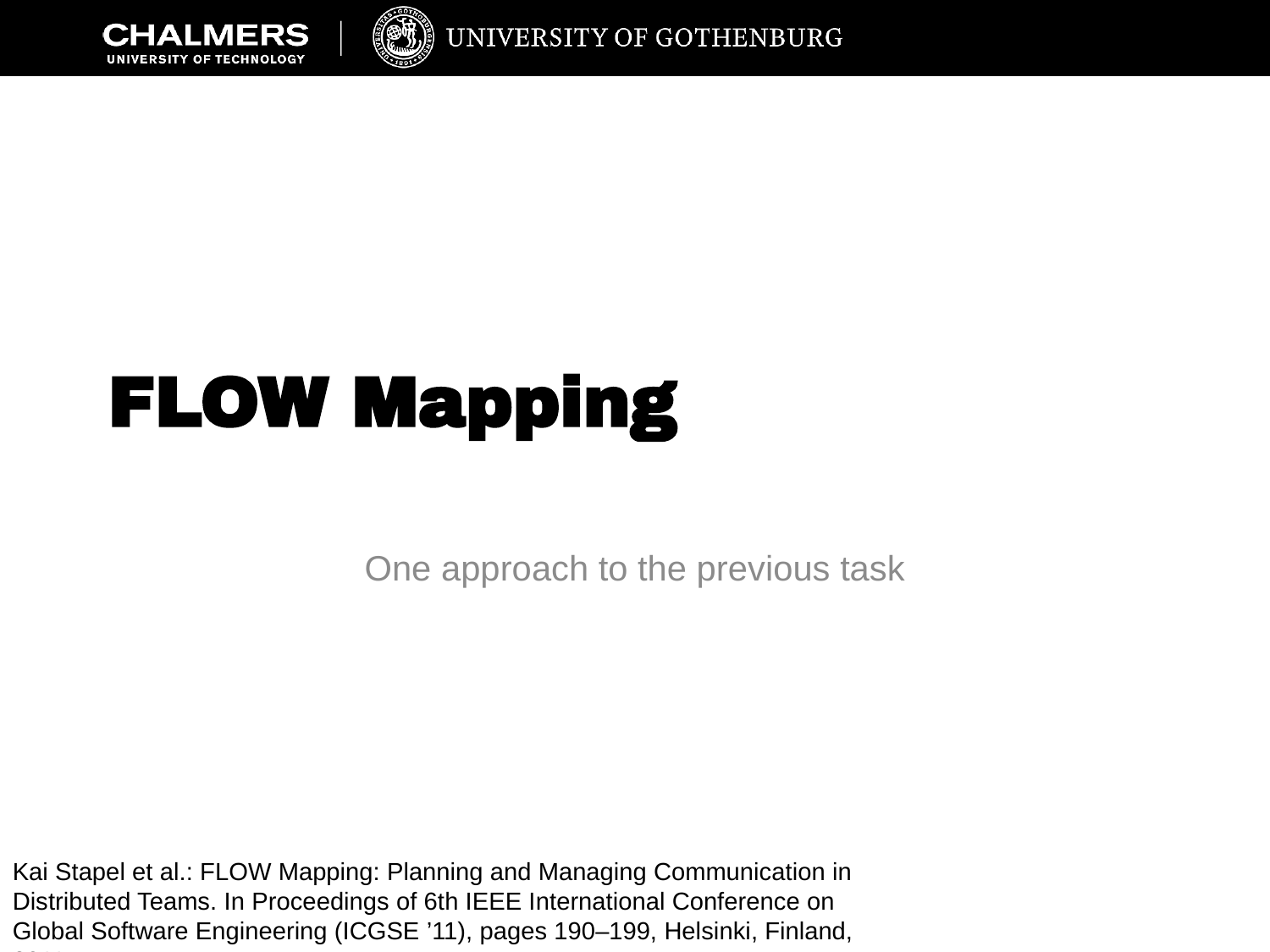

# FLOW Mapping
One approach to the previous task
Kai Stapel et al.: FLOW Mapping: Planning and Managing Communication in Distributed Teams. In Proceedings of 6th IEEE International Conference on Global Software Engineering (ICGSE ’11), pages 190–199, Helsinki, Finland, 2011.